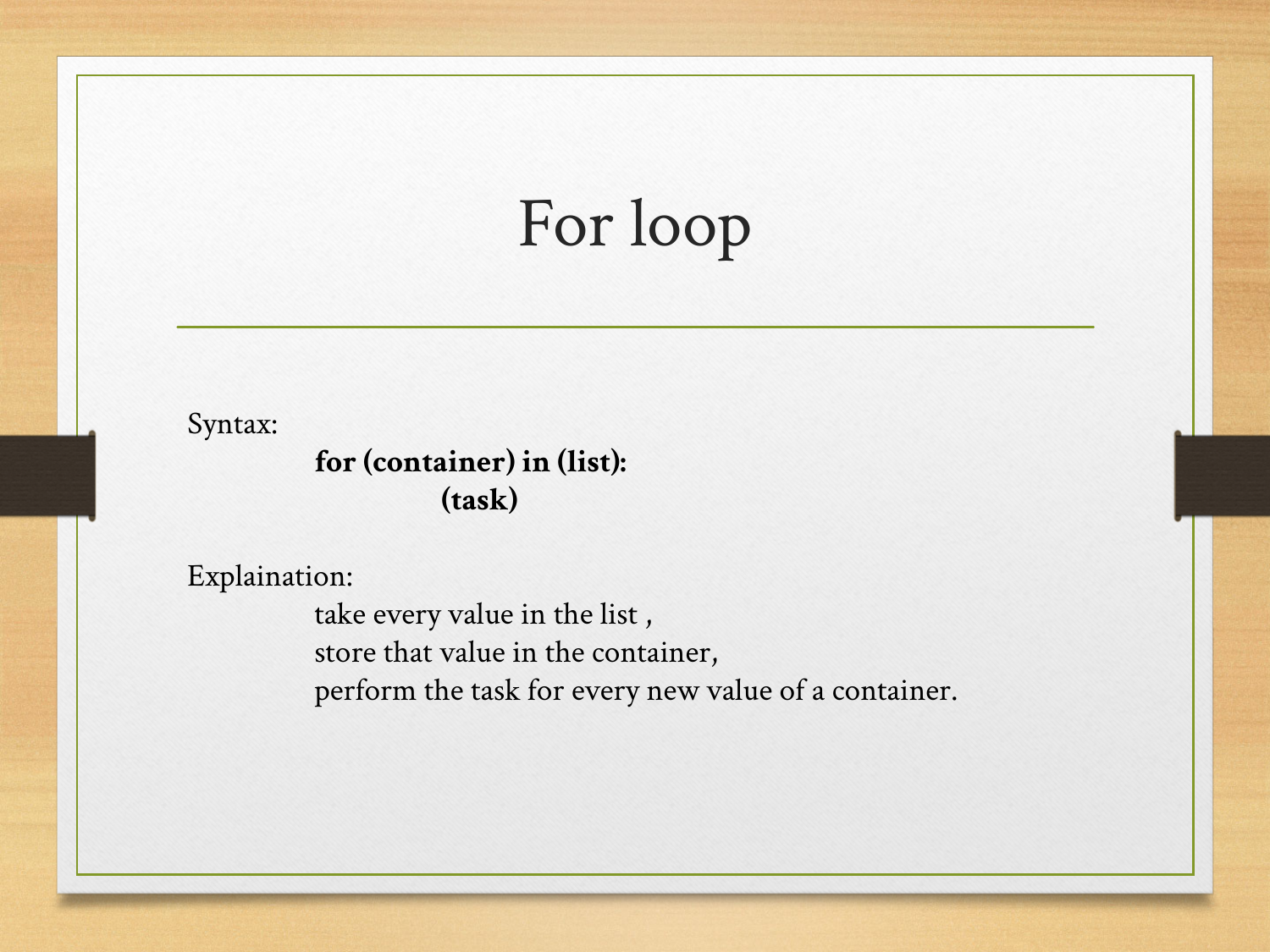

# For loop
Syntax:
	for (container) in (list):
		(task)

Explaination:
	take every value in the list ,
	store that value in the container,
	perform the task for every new value of a container.